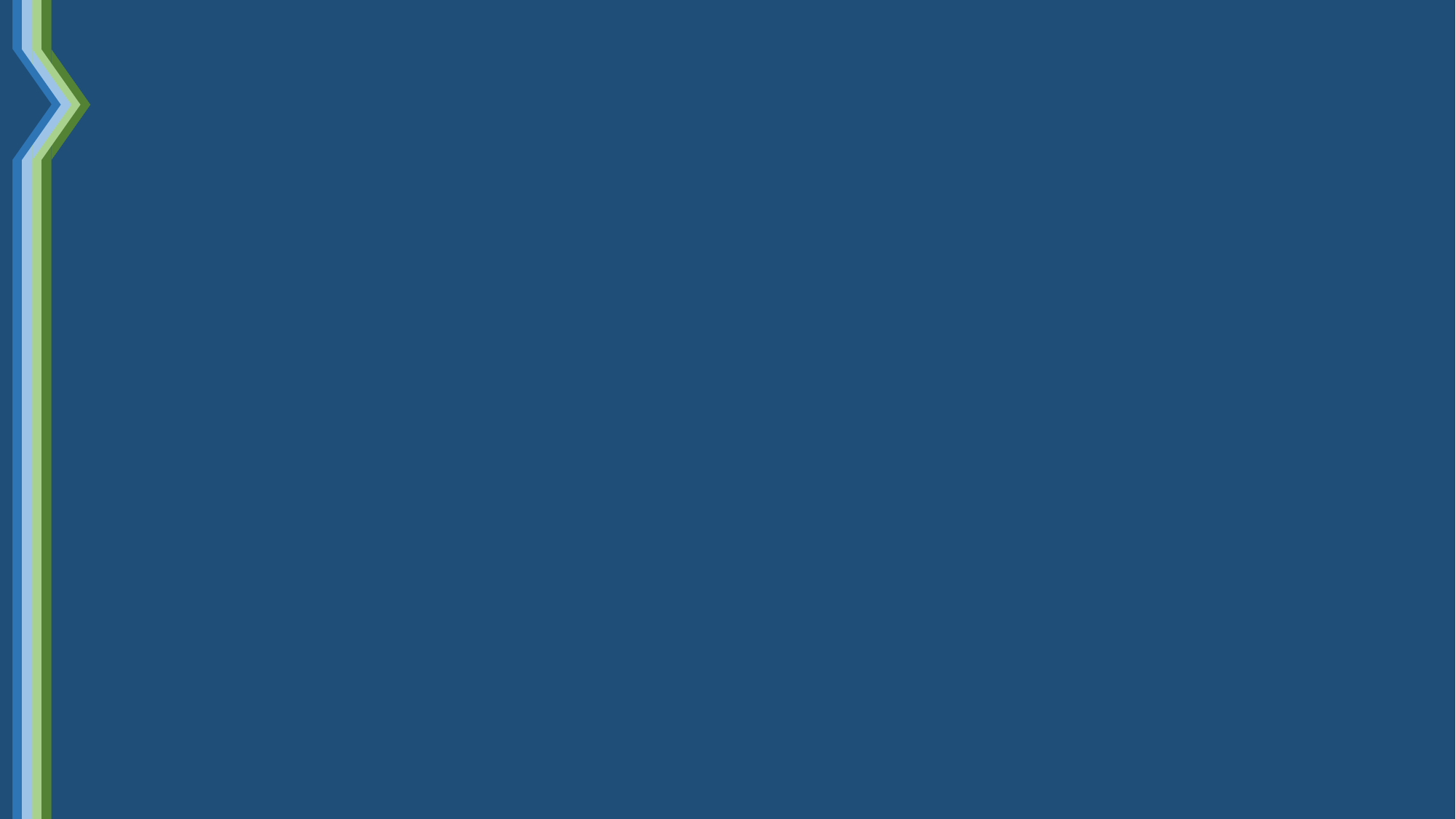

Loren ipsun text de relleno. Loren ipsun text de relleno

01.

Loren ipsun text de relleno. Loren ipsun text de relleno

02.

Loren ipsun text de relleno. Loren ipsun text de relleno

03.

Loren ipsun text de relleno. Loren ipsun text de relleno

04.

Loren ipsun text de relleno. Loren ipsun text de relleno

05.